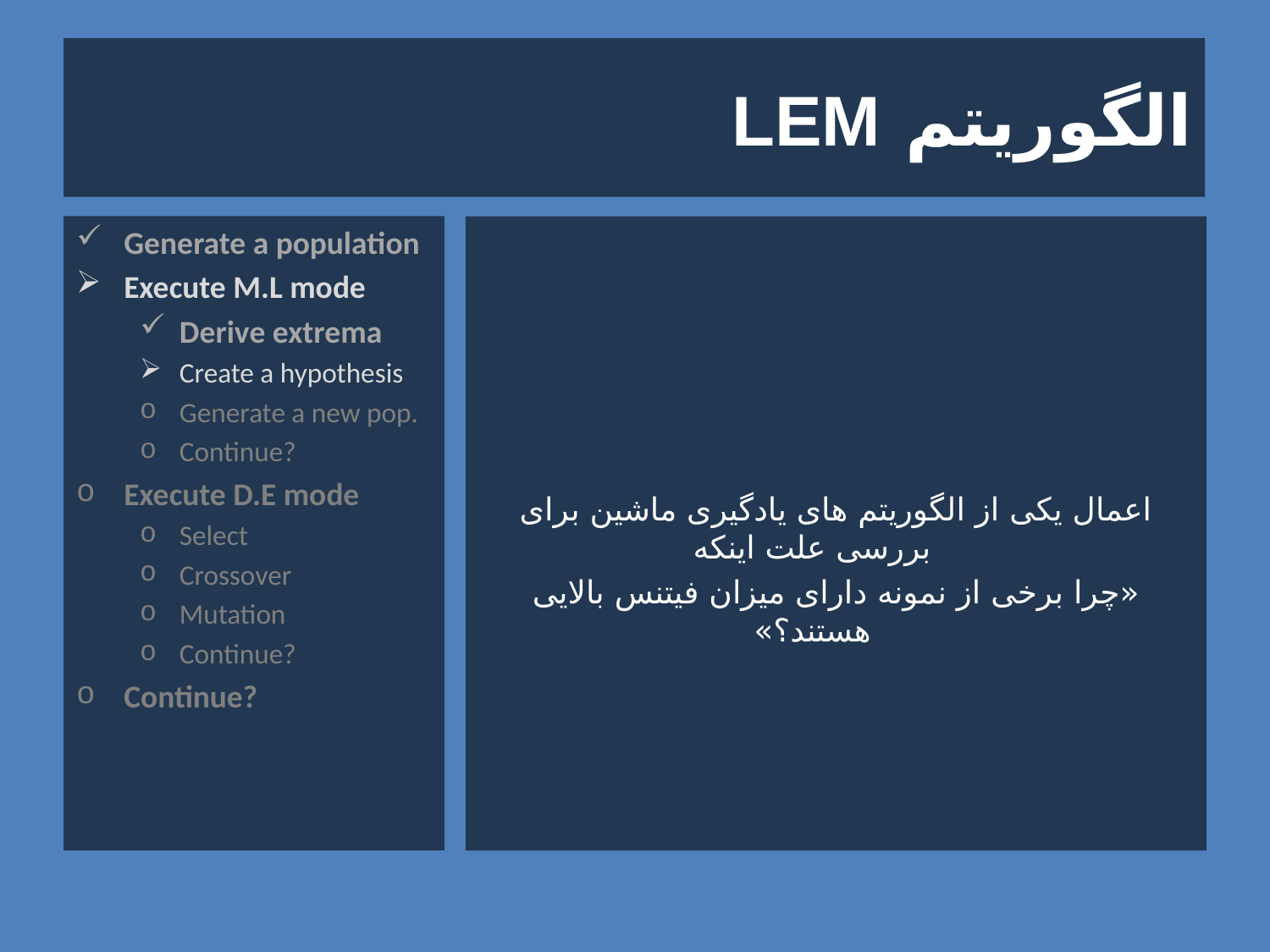

# الگوریتم LEM
Generate a population
Execute M.L mode
Derive extrema
Create a hypothesis
Generate a new pop.
Continue?
Execute D.E mode
Select
Crossover
Mutation
Continue?
Continue?

اعمال یکی از الگوریتم های یادگیری ماشین برای بررسی علت اینکه
«چرا برخی از نمونه دارای میزان فیتنس بالایی هستند؟»